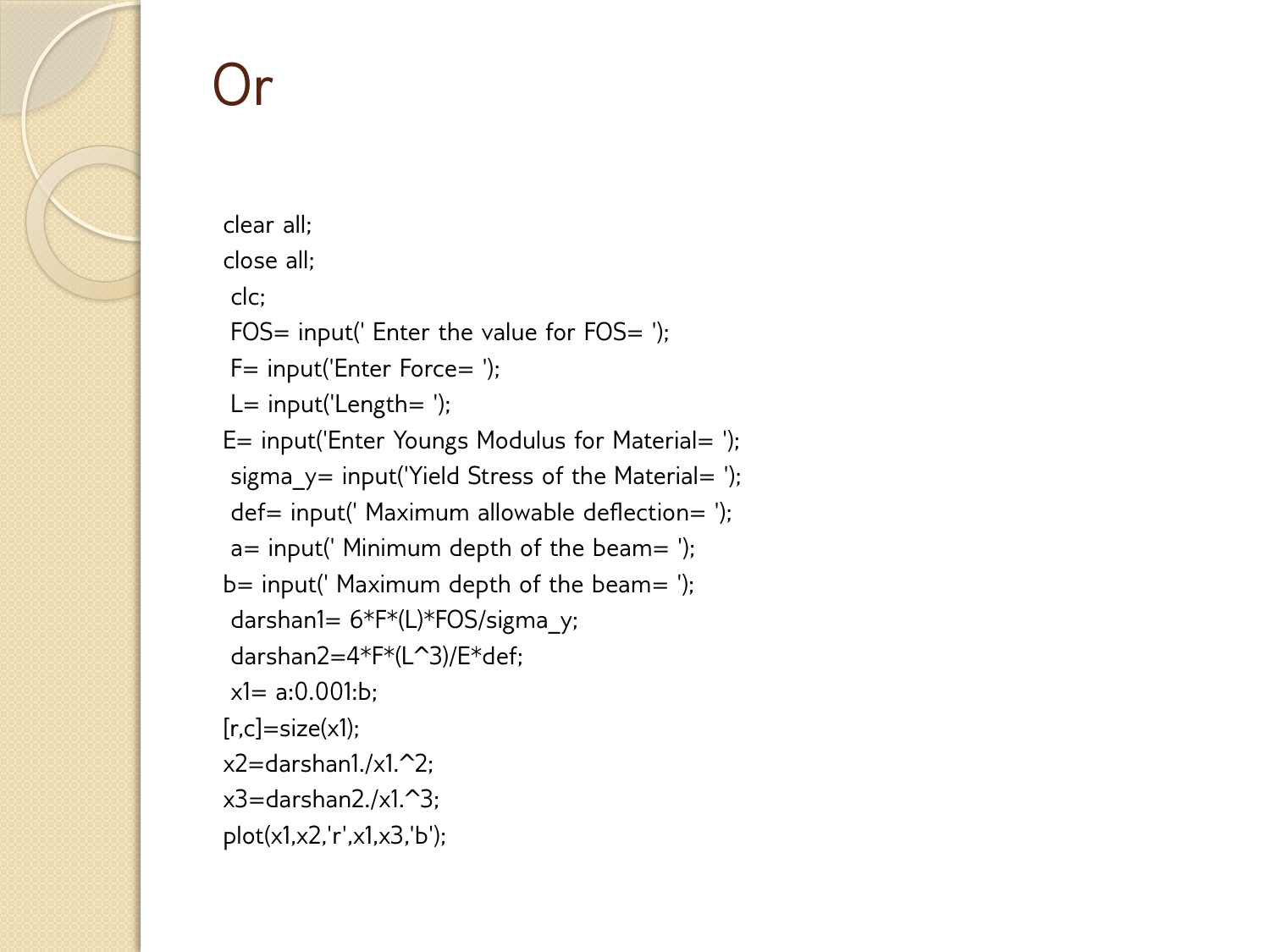

# Or
clear all;
close all;
 clc;
 FOS= input(' Enter the value for FOS= ');
 F= input('Enter Force= ');
 L= input('Length= ');
E= input('Enter Youngs Modulus for Material= ');
 sigma_y= input('Yield Stress of the Material= ');
 def= input(' Maximum allowable deflection= ');
 a= input(' Minimum depth of the beam= ');
b= input(' Maximum depth of the beam= ');
 darshan1= 6*F*(L)*FOS/sigma_y;
 darshan2=4*F*(L^3)/E*def;
 x1= a:0.001:b;
[r,c]=size(x1);
x2=darshan1./x1.^2;
x3=darshan2./x1.^3;
plot(x1,x2,'r',x1,x3,'b');